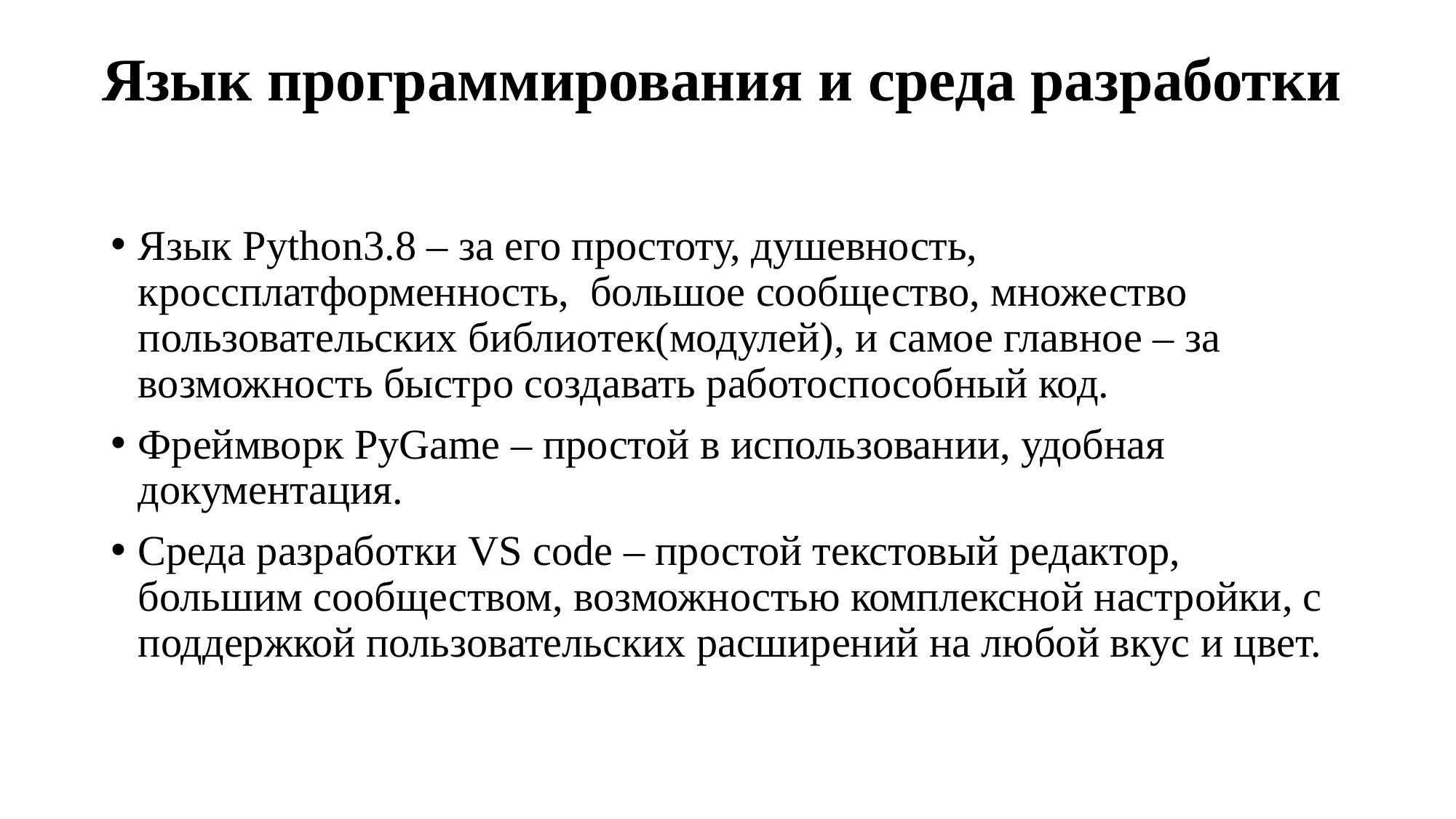

# Язык программирования и среда разработки
Язык Python3.8 – за его простоту, душевность, кроссплатформенность,  большое сообщество, множество пользовательских библиотек(модулей), и самое главное – за возможность быстро создавать работоспособный код.
Фреймворк PyGame – простой в использовании, удобная документация.
Среда разработки VS code – простой текстовый редактор, большим сообществом, возможностью комплексной настройки, с поддержкой пользовательских расширений на любой вкус и цвет.